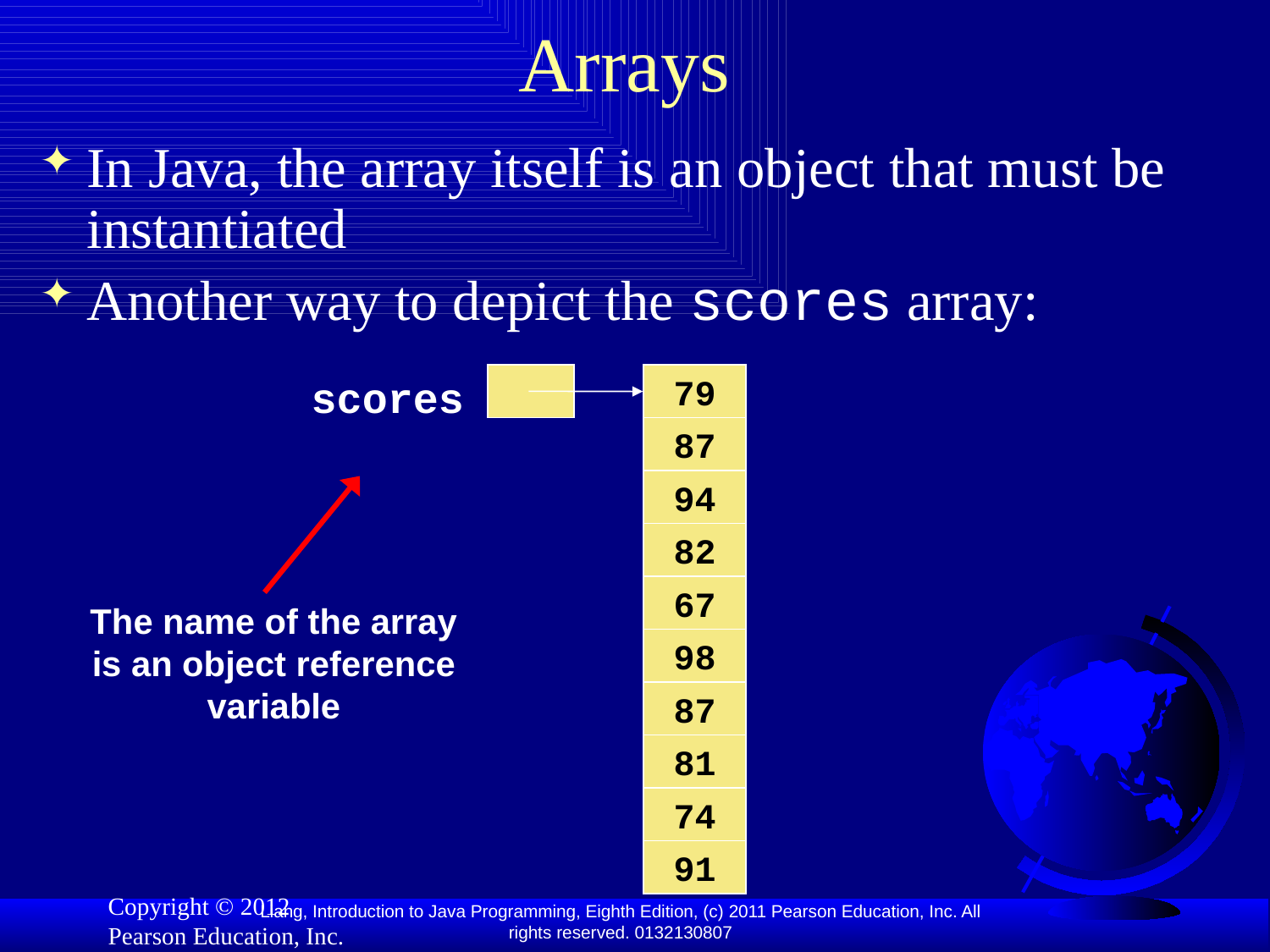

# Arrays
In Java, the array itself is an object that must be instantiated
Another way to depict the scores array:
scores

79

87
94
82
67
98
87
81
74
91

The name of the array
is an object reference
variable
Copyright © 2012 Pearson Education, Inc.